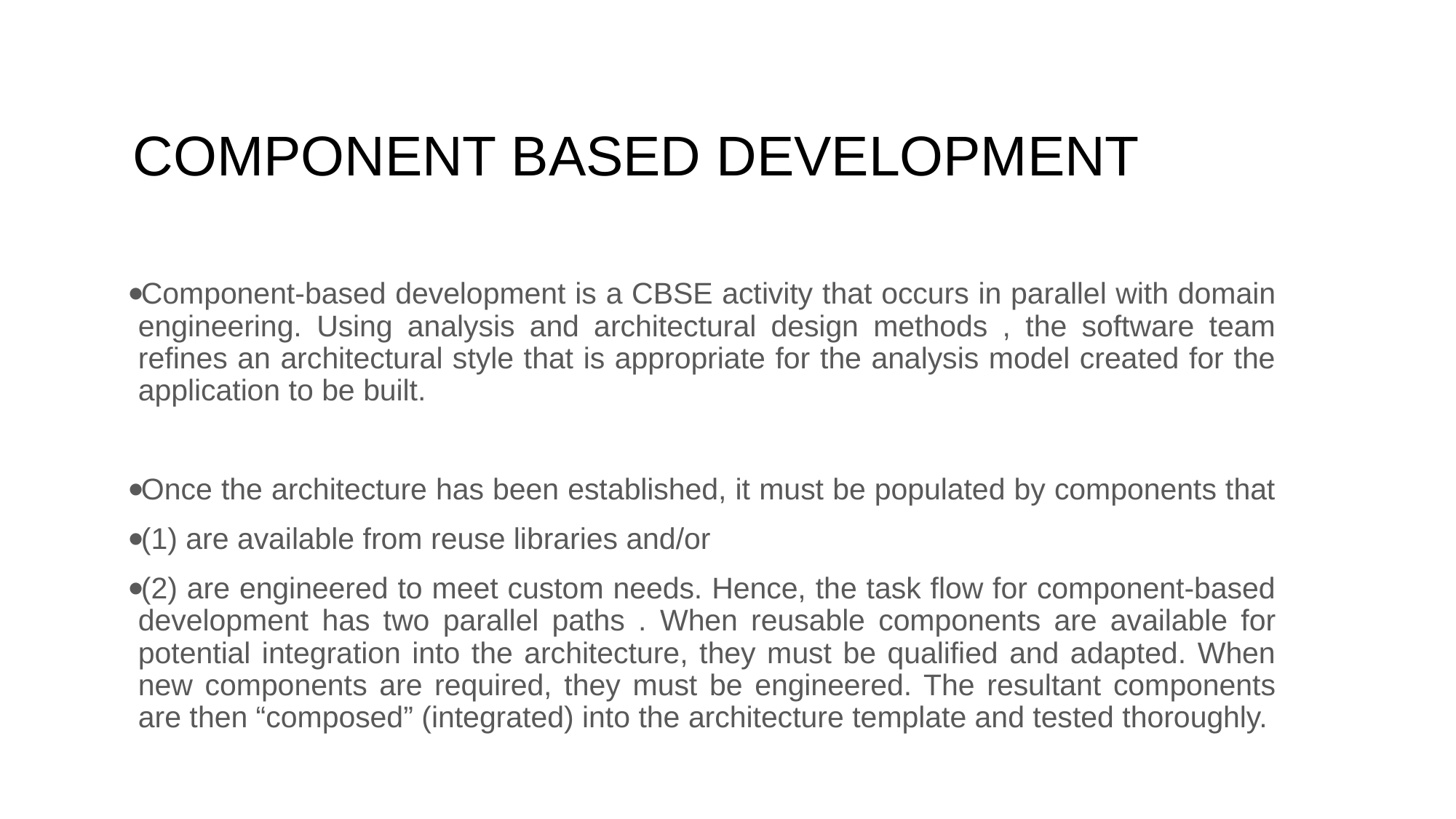

# COMPONENT BASED DEVELOPMENT
Component-based development is a CBSE activity that occurs in parallel with domain engineering. Using analysis and architectural design methods , the software team refines an architectural style that is appropriate for the analysis model created for the application to be built.

Once the architecture has been established, it must be populated by components that
(1) are available from reuse libraries and/or
(2) are engineered to meet custom needs. Hence, the task flow for component-based development has two parallel paths . When reusable components are available for potential integration into the architecture, they must be qualified and adapted. When new components are required, they must be engineered. The resultant components are then “composed” (integrated) into the architecture template and tested thoroughly.